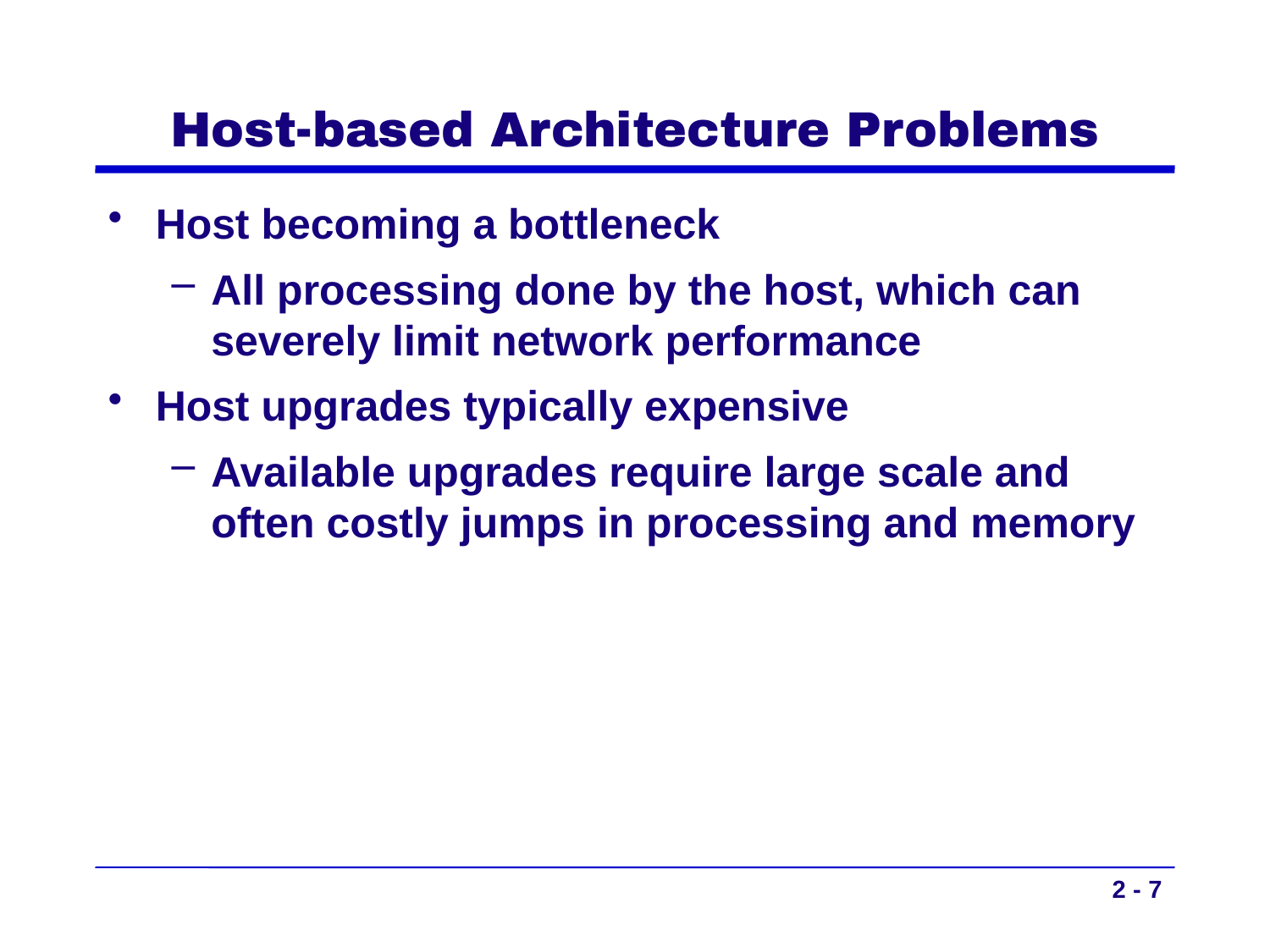

# Host-based Architecture Problems
Host becoming a bottleneck
All processing done by the host, which can severely limit network performance
Host upgrades typically expensive
Available upgrades require large scale and often costly jumps in processing and memory
2 - 7